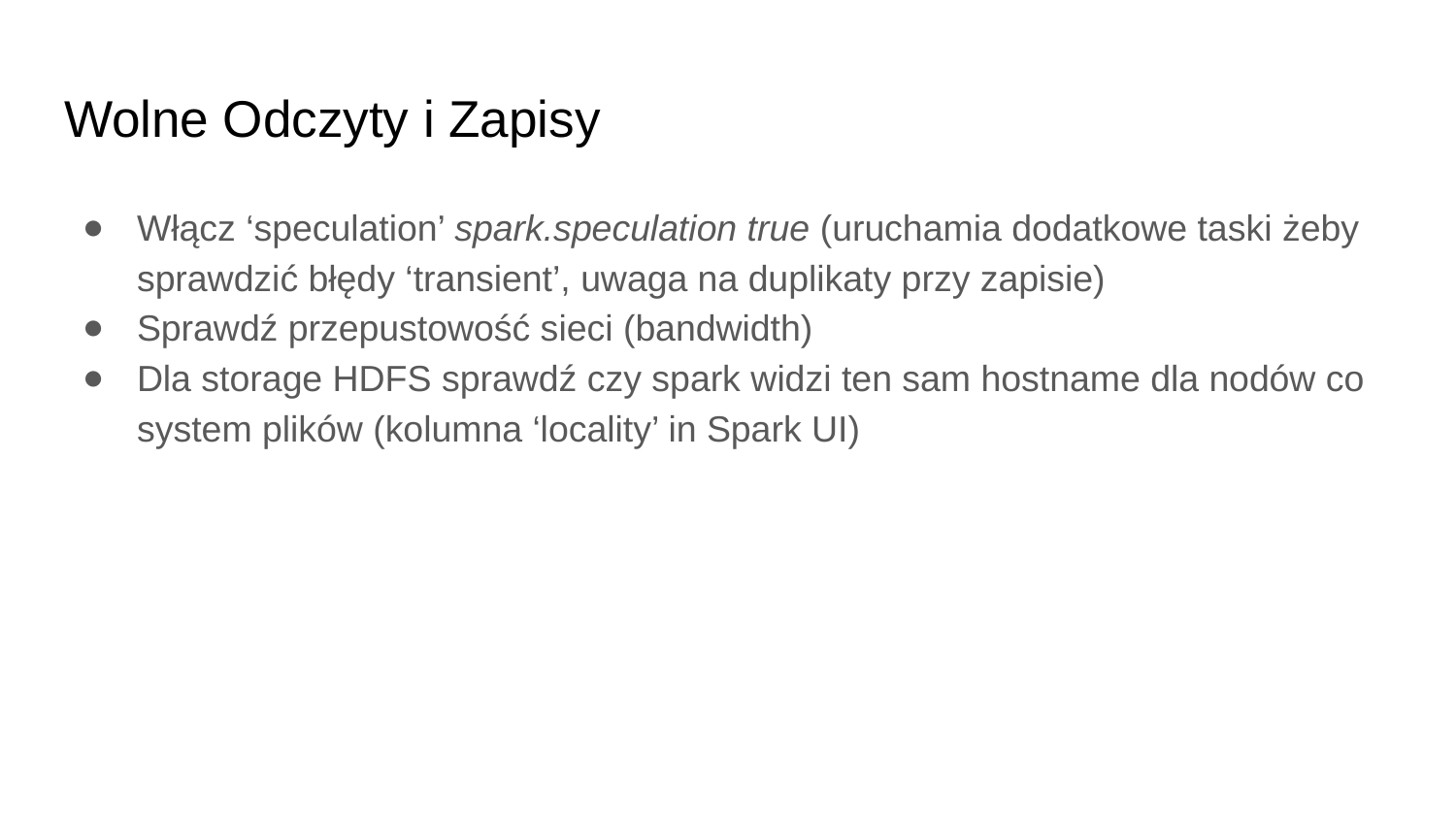

# Wolne Odczyty i Zapisy
Włącz ‘speculation’ spark.speculation true (uruchamia dodatkowe taski żeby sprawdzić błędy ‘transient’, uwaga na duplikaty przy zapisie)
Sprawdź przepustowość sieci (bandwidth)
Dla storage HDFS sprawdź czy spark widzi ten sam hostname dla nodów co system plików (kolumna ‘locality’ in Spark UI)